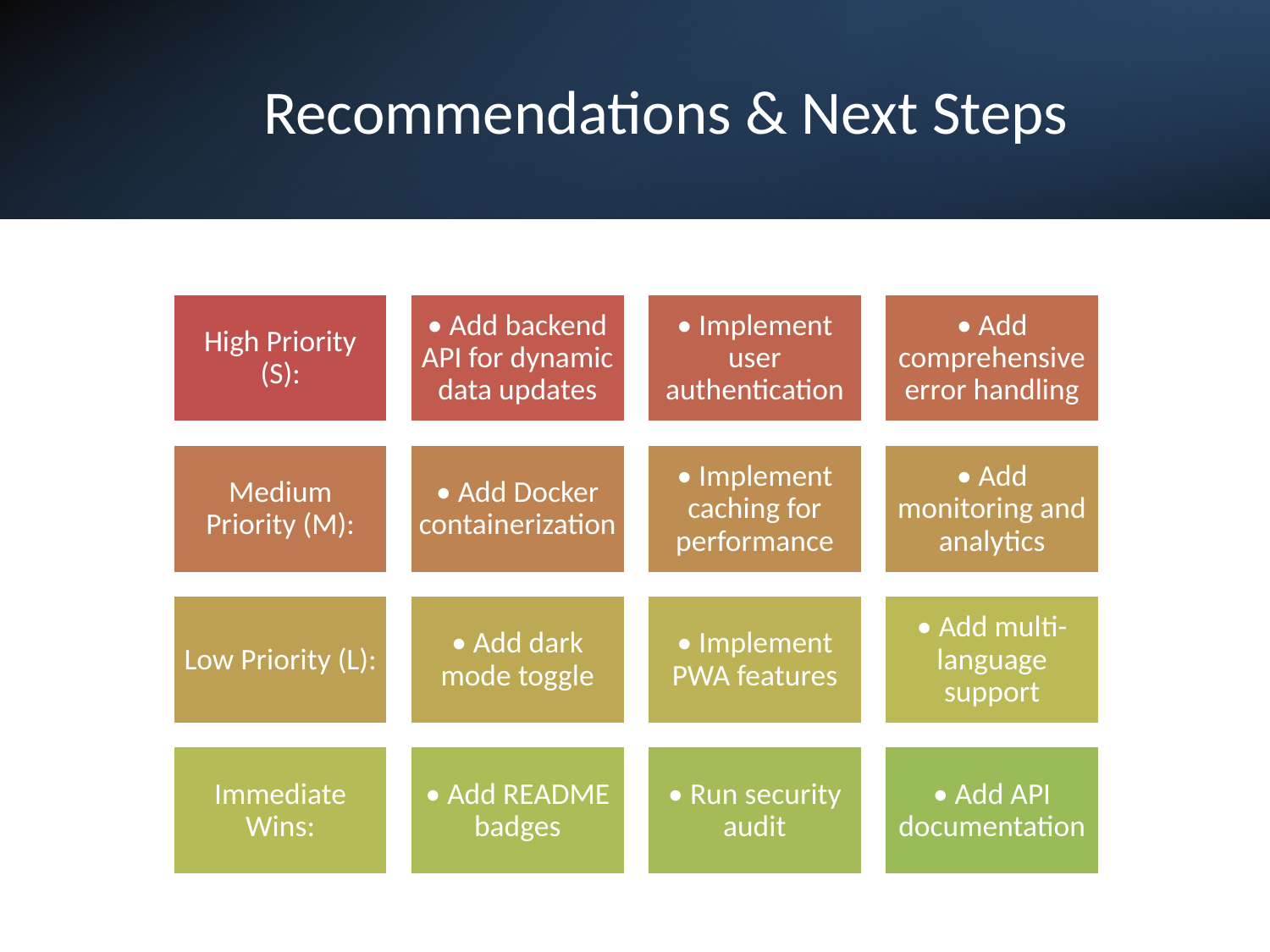

# Recommendations & Next Steps
High Priority (S):
• Add backend API for dynamic data updates
• Implement user authentication
• Add comprehensive error handling
Medium Priority (M):
• Add Docker containerization
• Implement caching for performance
• Add monitoring and analytics
Low Priority (L):
• Add dark mode toggle
• Implement PWA features
• Add multi-language support
Immediate Wins:
• Add README badges
• Run security audit
• Add API documentation